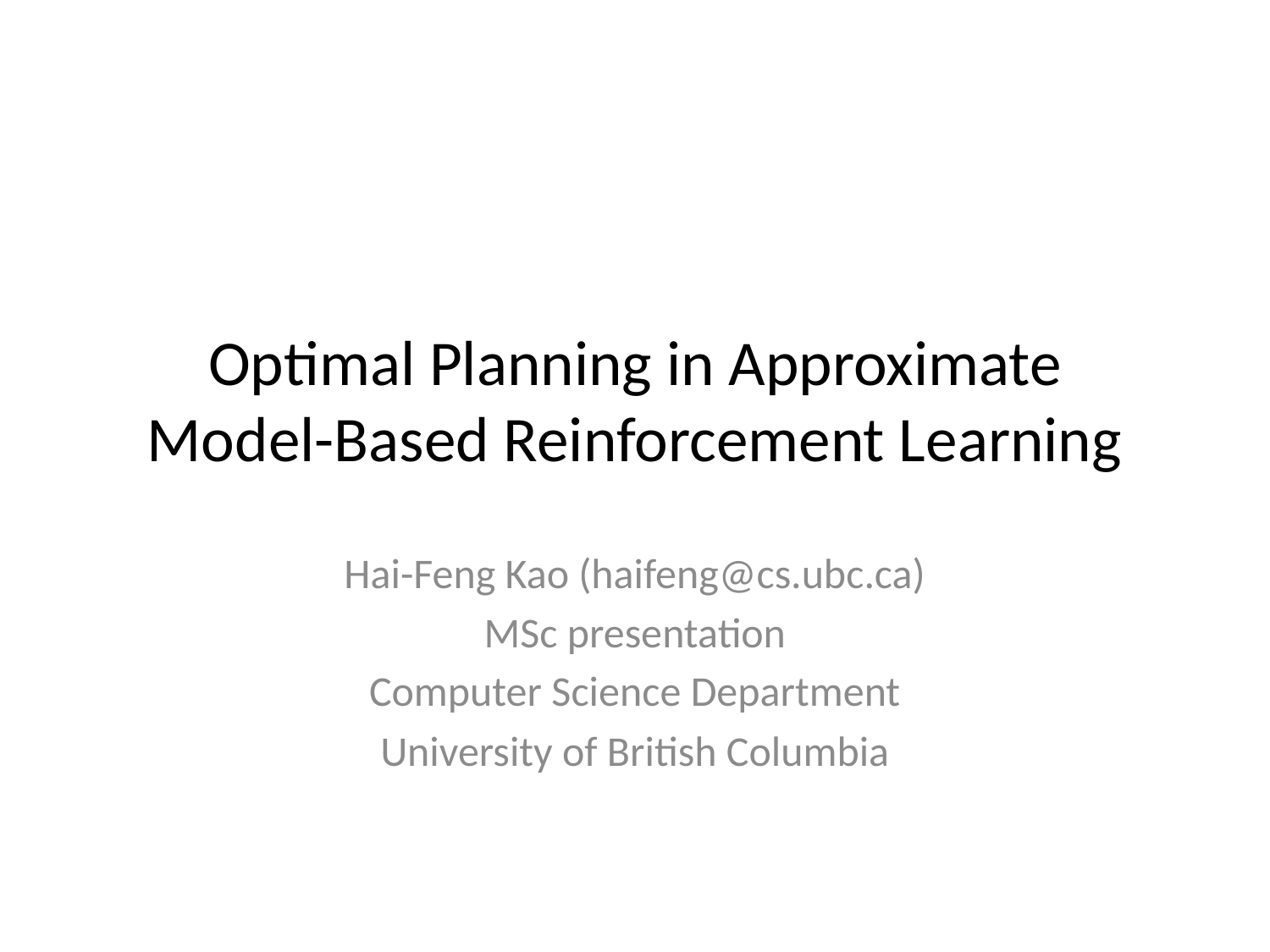

# Optimal Planning in Approximate Model-Based Reinforcement Learning
Hai-Feng Kao (haifeng@cs.ubc.ca)
MSc presentation
Computer Science Department
University of British Columbia